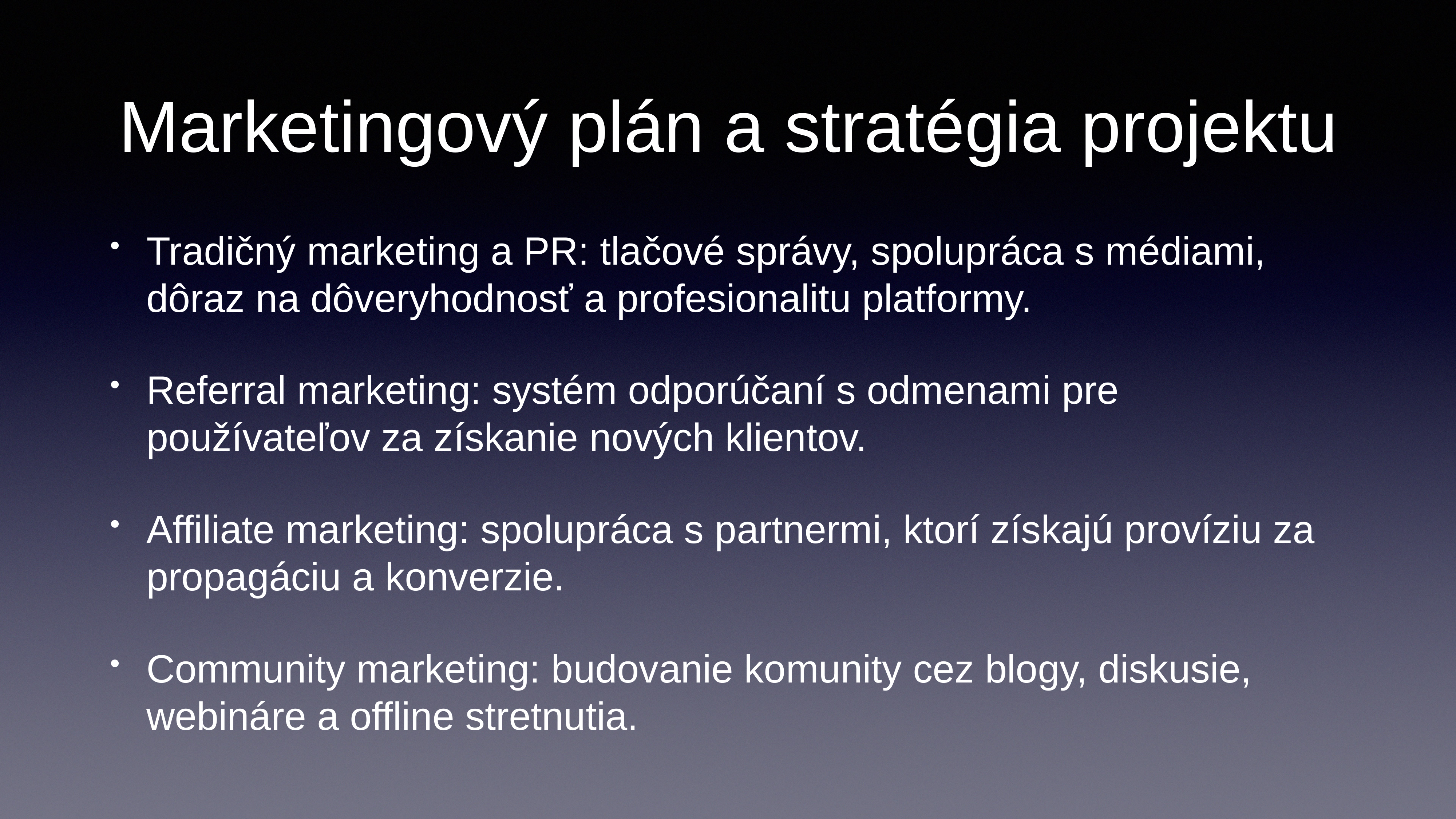

# Marketingový plán a stratégia projektu
Tradičný marketing a PR: tlačové správy, spolupráca s médiami, dôraz na dôveryhodnosť a profesionalitu platformy.
Referral marketing: systém odporúčaní s odmenami pre používateľov za získanie nových klientov.
Affiliate marketing: spolupráca s partnermi, ktorí získajú províziu za propagáciu a konverzie.
Community marketing: budovanie komunity cez blogy, diskusie, webináre a offline stretnutia.